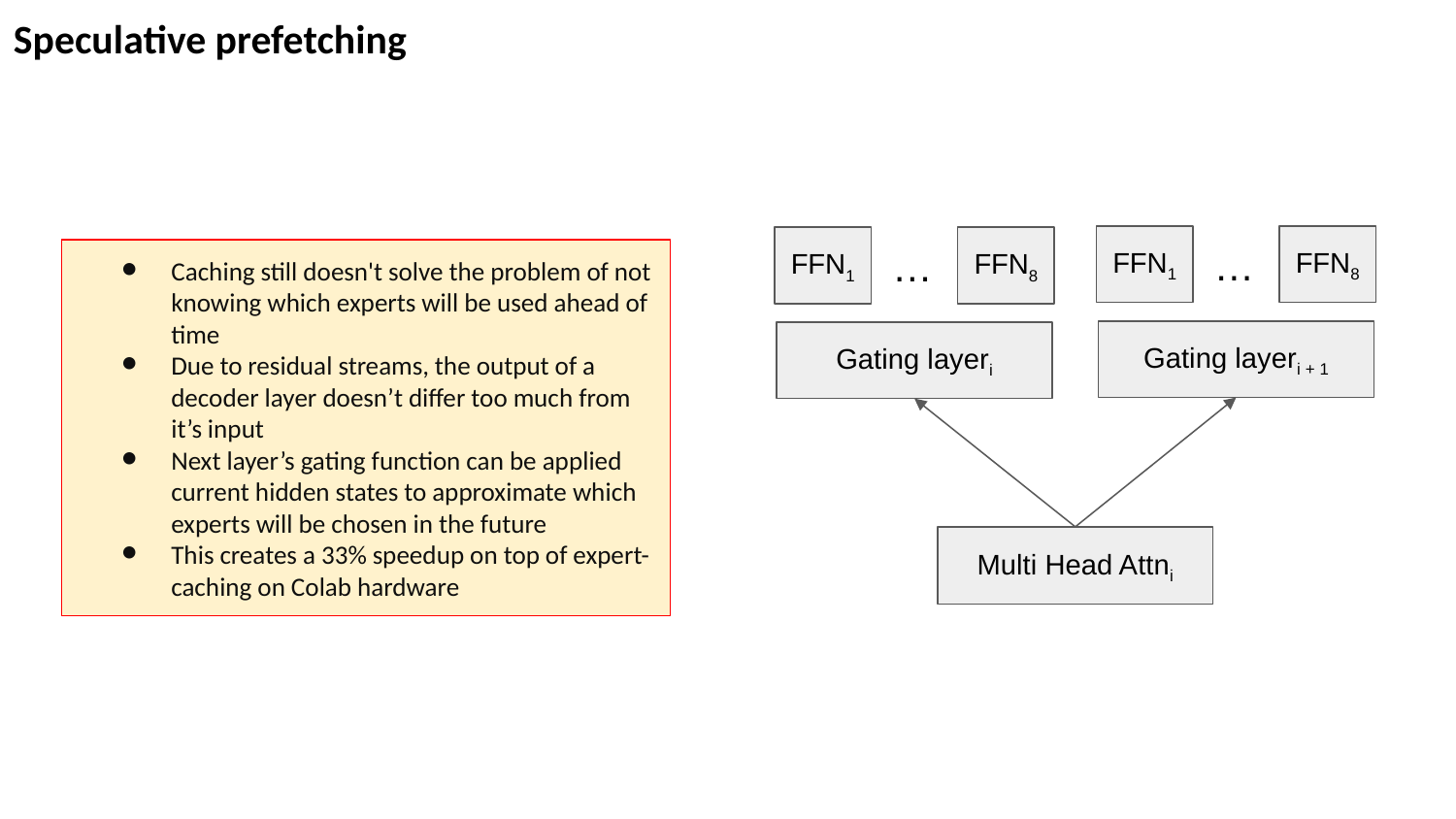

Speculative prefetching
FFN1
FFN8
FFN1
FFN8
…
…
Caching still doesn't solve the problem of not knowing which experts will be used ahead of time
Due to residual streams, the output of a decoder layer doesn’t differ too much from it’s input
Next layer’s gating function can be applied current hidden states to approximate which experts will be chosen in the future
This creates a 33% speedup on top of expert-caching on Colab hardware
Gating layeri + 1
Gating layeri
Multi Head Attni